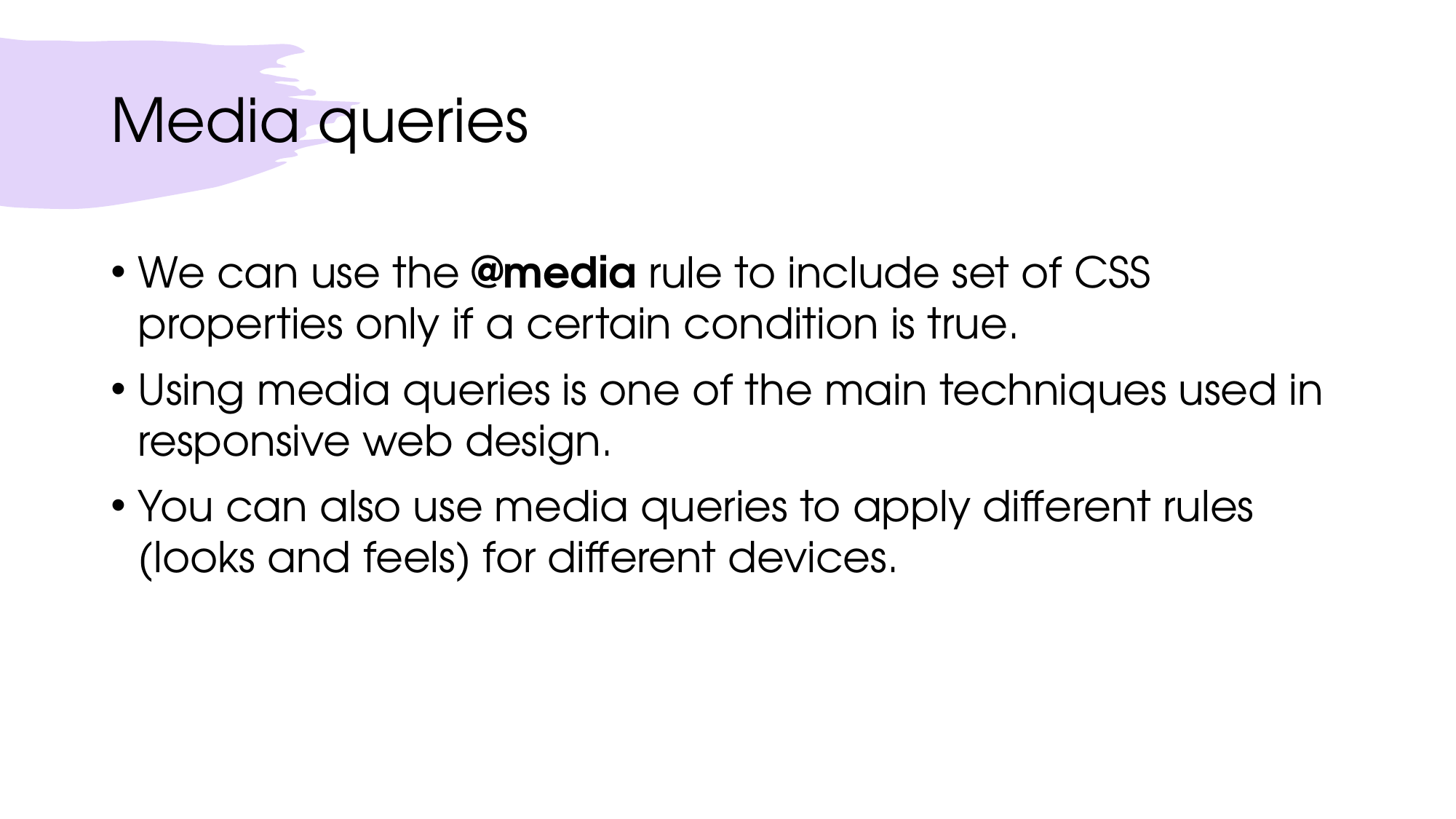

# Media queries
We can use the @media rule to include set of CSS properties only if a certain condition is true.
Using media queries is one of the main techniques used in responsive web design.
You can also use media queries to apply different rules (looks and feels) for different devices.